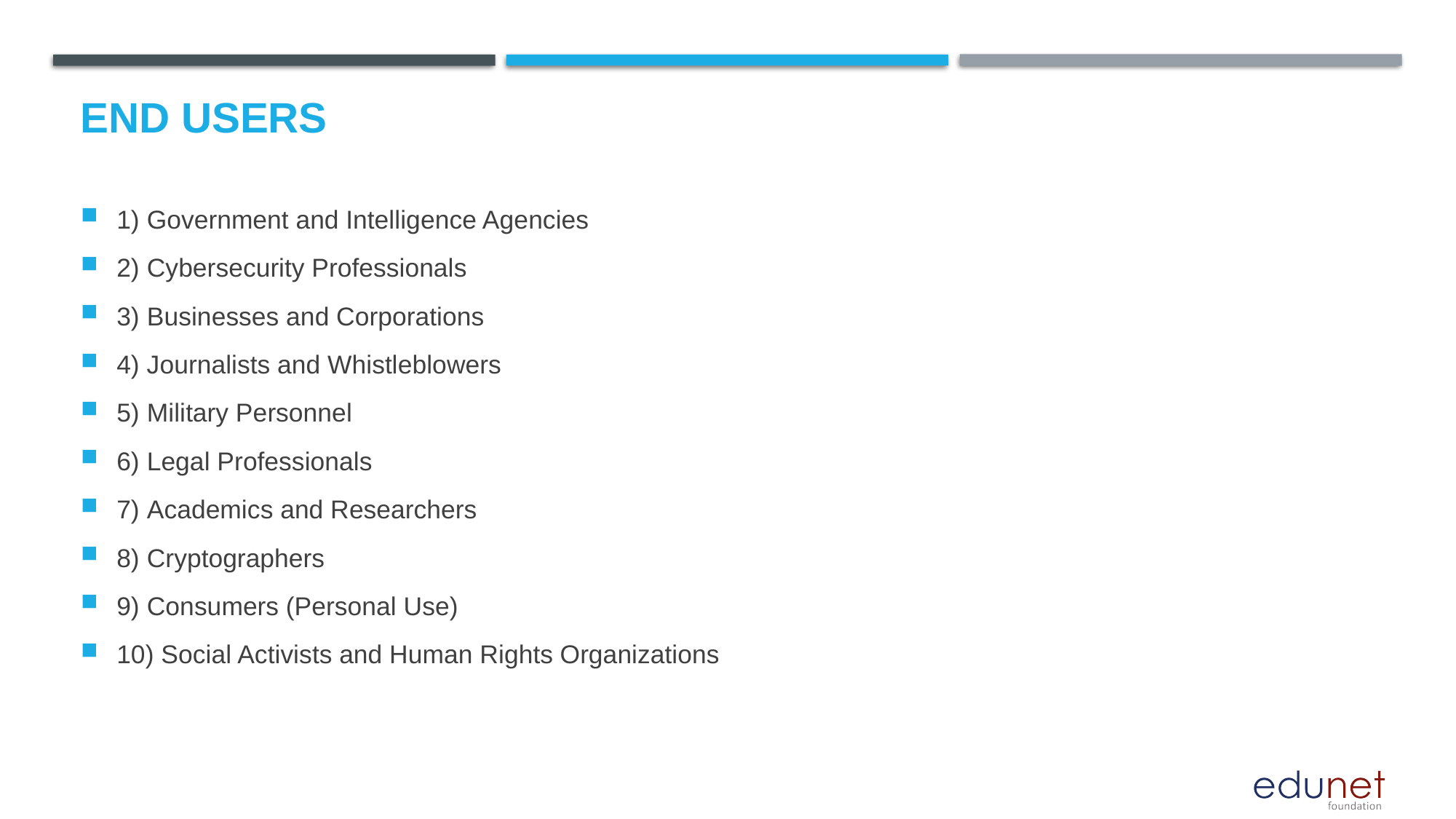

# End users
1) Government and Intelligence Agencies
2) Cybersecurity Professionals
3) Businesses and Corporations
4) Journalists and Whistleblowers
5) Military Personnel
6) Legal Professionals
7) Academics and Researchers
8) Cryptographers
9) Consumers (Personal Use)
10) Social Activists and Human Rights Organizations